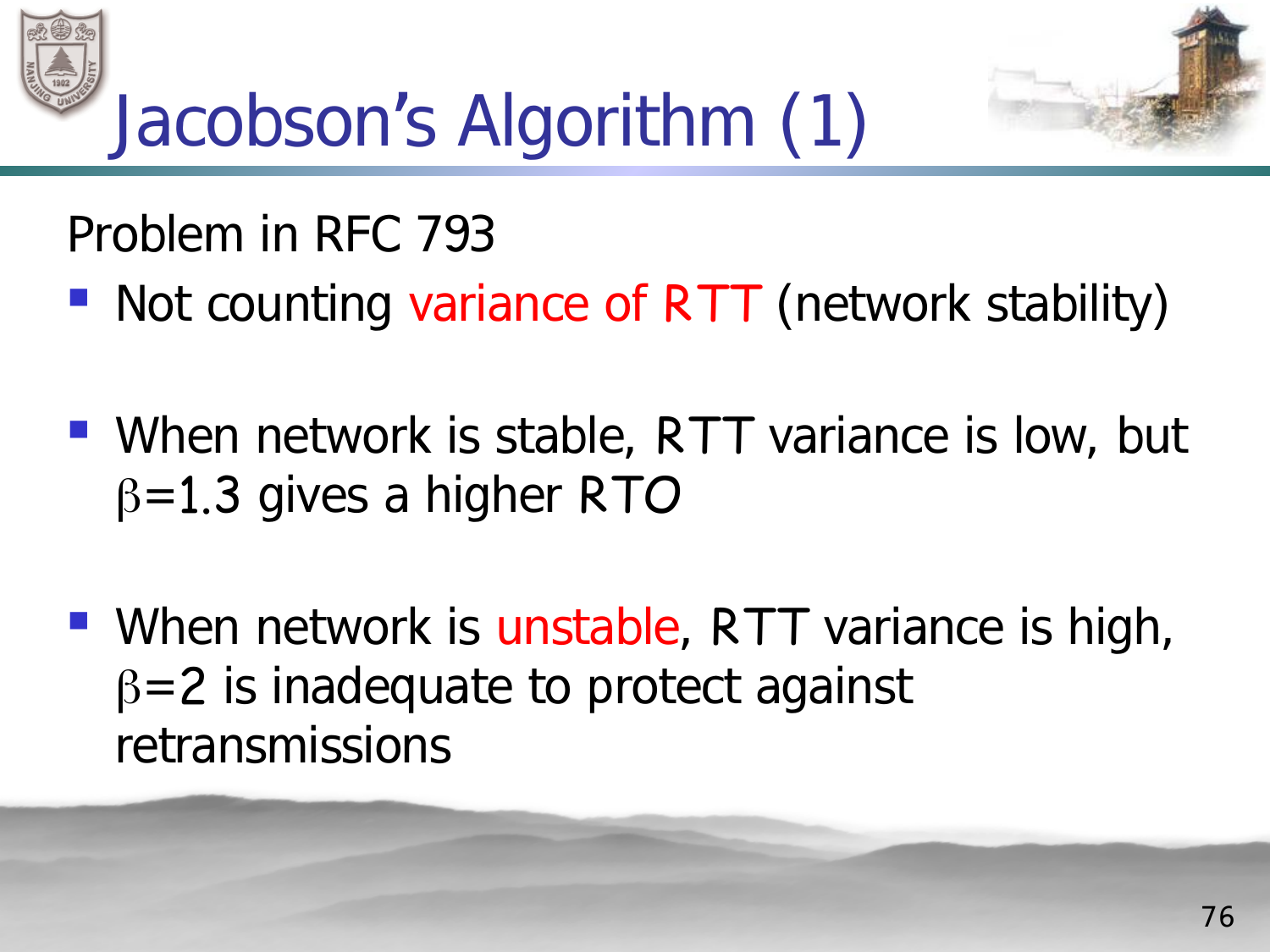

# Jacobson’s Algorithm (1)
Problem in RFC 793
Not counting variance of RTT (network stability)

When network is stable, RTT variance is low, but β=1.3 gives a higher RTO

When network is unstable, RTT variance is high, β=2 is inadequate to protect against retransmissions
76